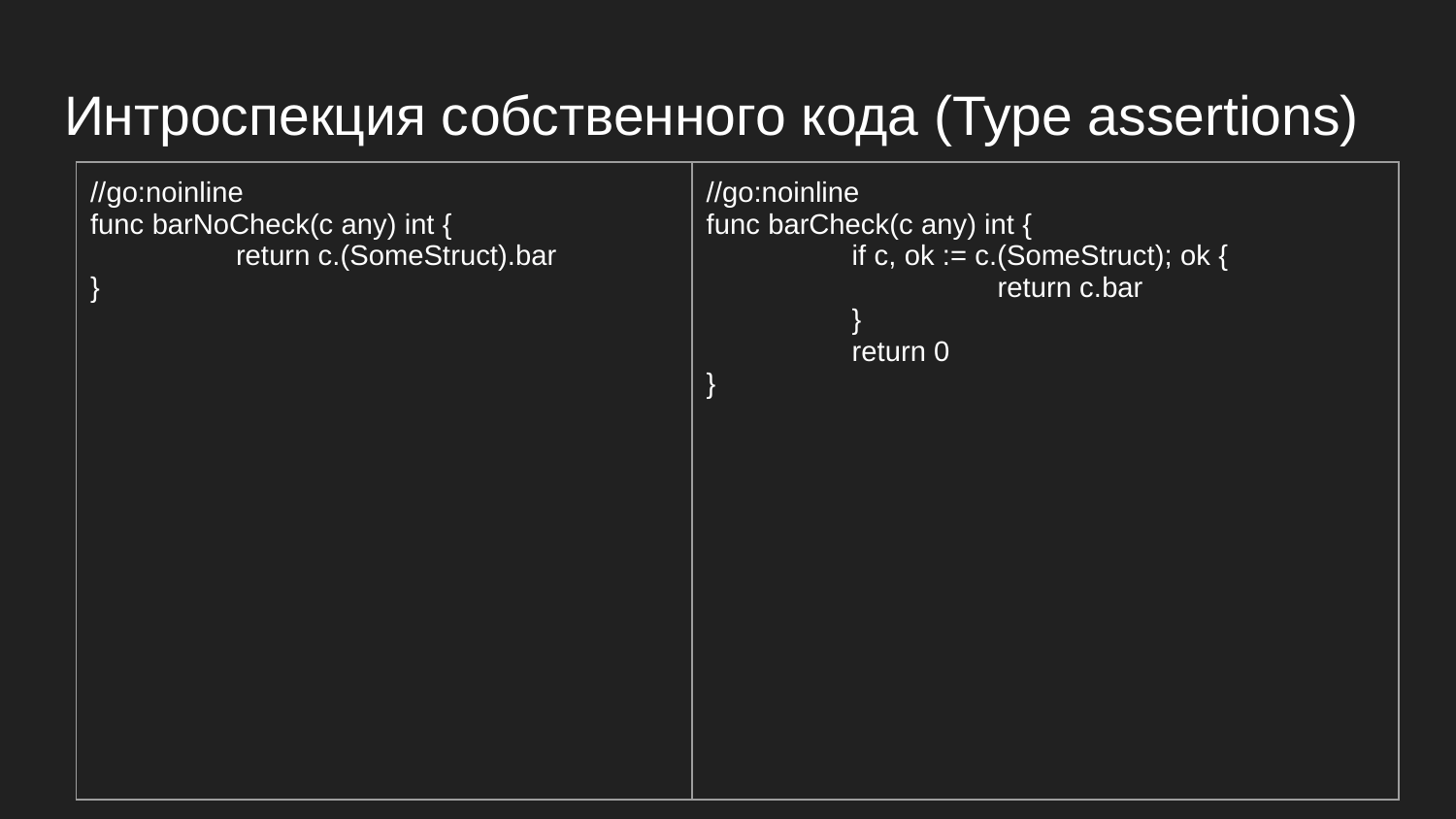

# Интроспекция собственного кода (Type assertions)
| //go:noinline func barNoCheck(c any) int { return c.(SomeStruct).bar } | //go:noinline func barCheck(c any) int { if c, ok := c.(SomeStruct); ok { return c.bar } return 0 } |
| --- | --- |